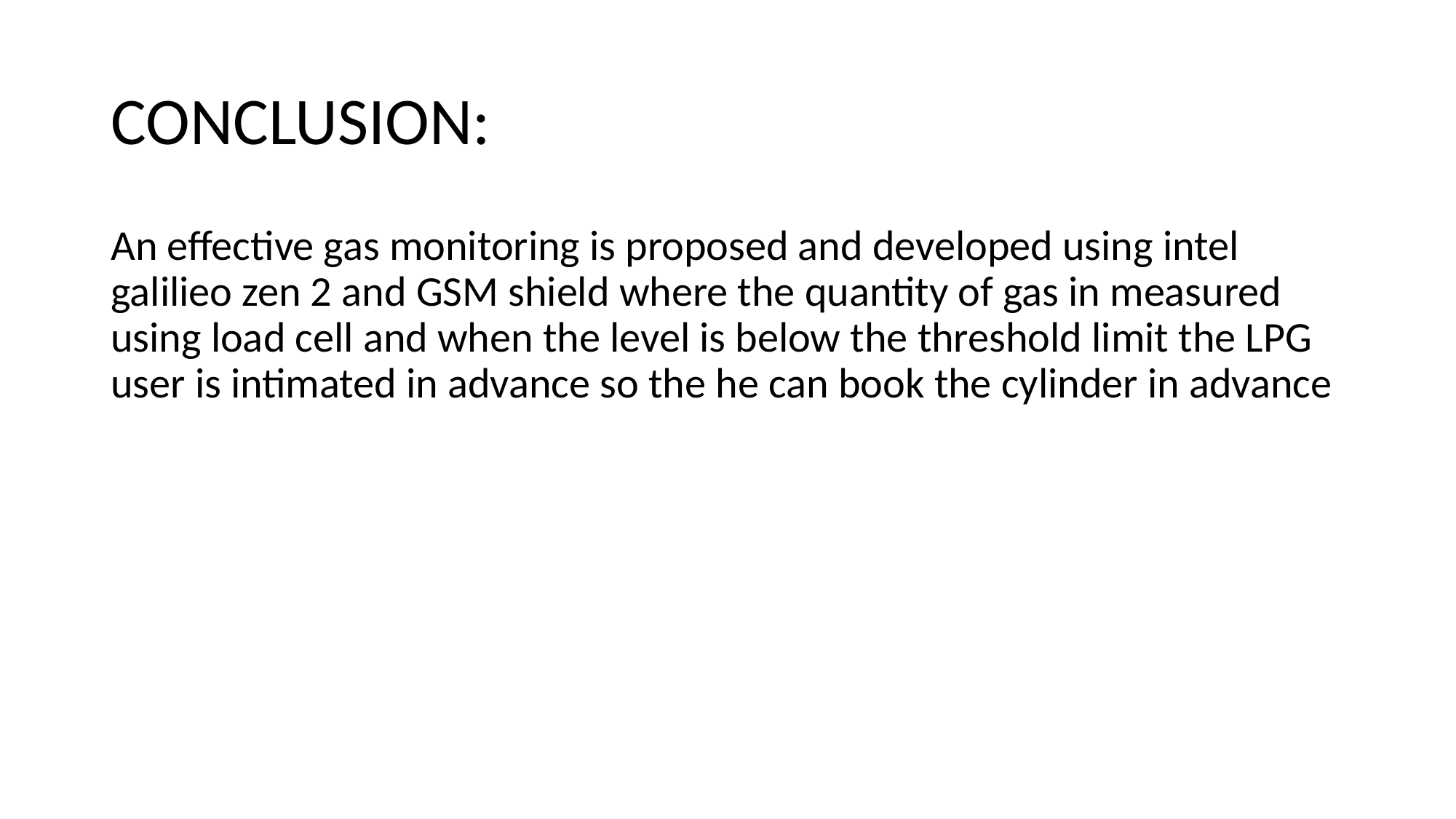

# CONCLUSION:
An effective gas monitoring is proposed and developed using intel galilieo zen 2 and GSM shield where the quantity of gas in measured using load cell and when the level is below the threshold limit the LPG user is intimated in advance so the he can book the cylinder in advance